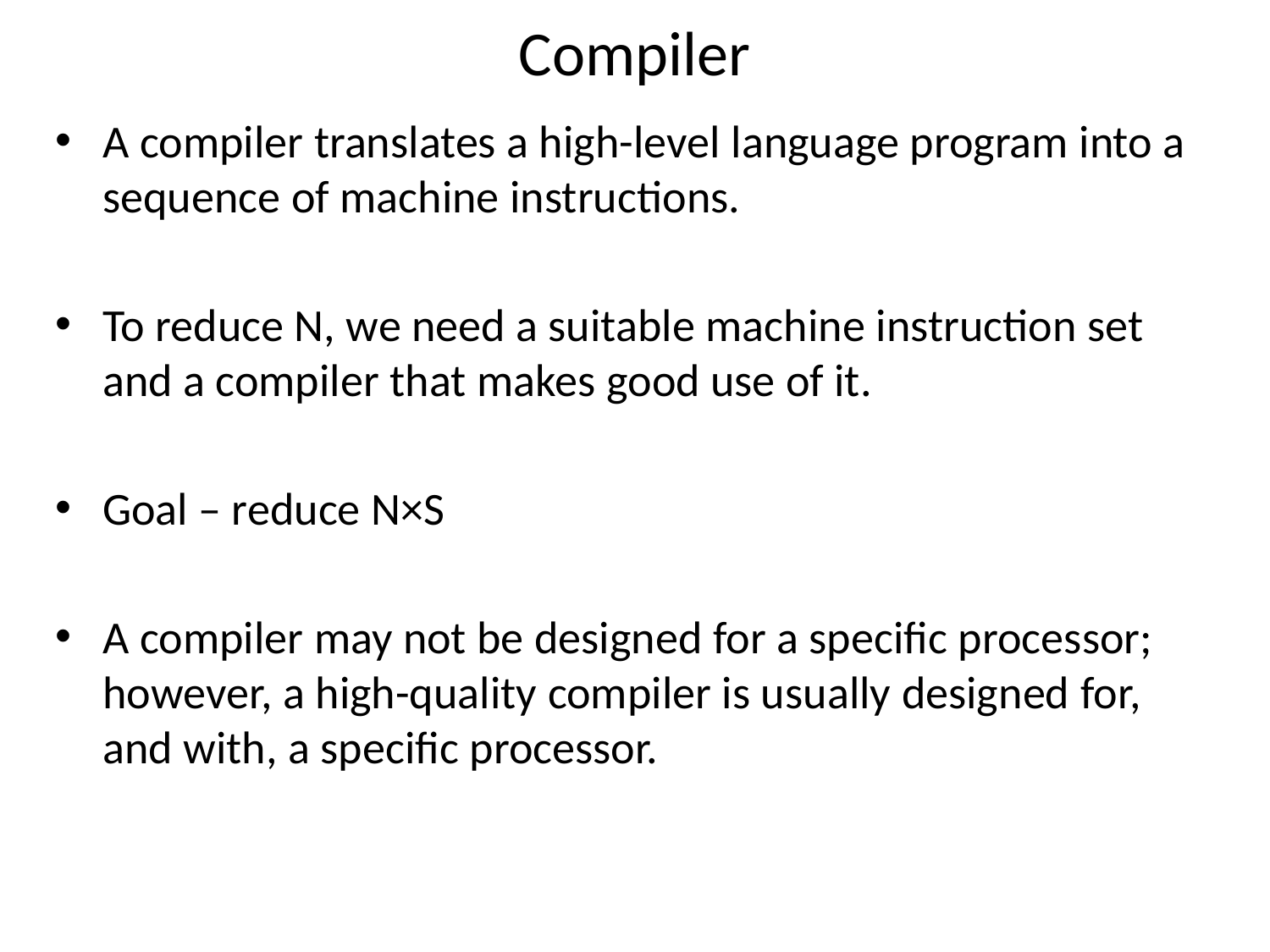

# Compiler
A compiler translates a high-level language program into a sequence of machine instructions.

To reduce N, we need a suitable machine instruction set and a compiler that makes good use of it.

Goal – reduce N×S

A compiler may not be designed for a specific processor; however, a high-quality compiler is usually designed for, and with, a specific processor.